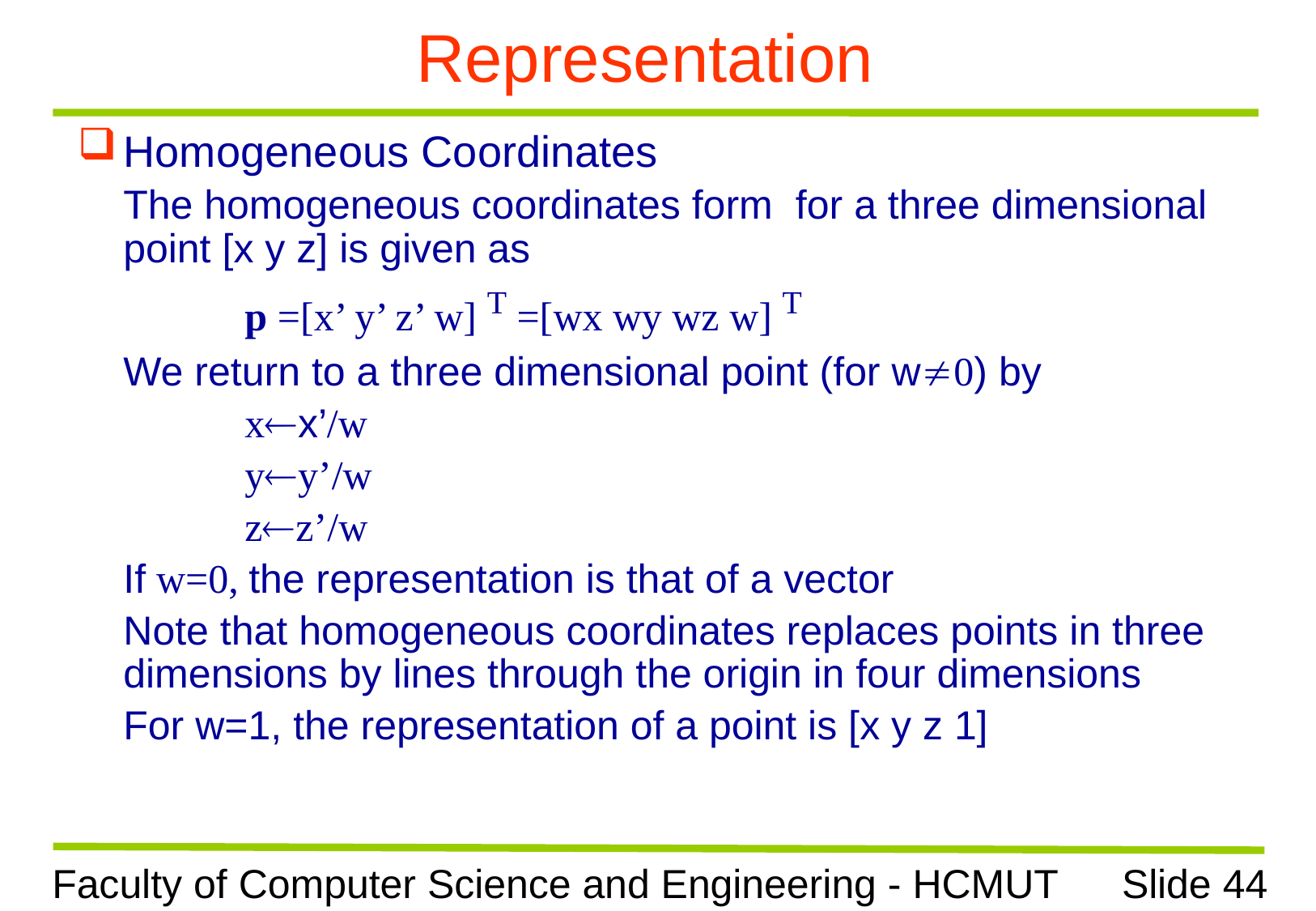

# Representation
Homogeneous Coordinates
	The homogeneous coordinates form  for a three dimensional point [x y z] is given as
		p =[x’ y’ z’ w] T =[wx wy wz w] T
	We return to a three dimensional point (for w≠0) by
		x←x’/w
		y←y’/w
		z←z’/w
	If w=0, the representation is that of a vector
	Note that homogeneous coordinates replaces points in three dimensions by lines through the origin in four dimensions
	For w=1, the representation of a point is [x y z 1]